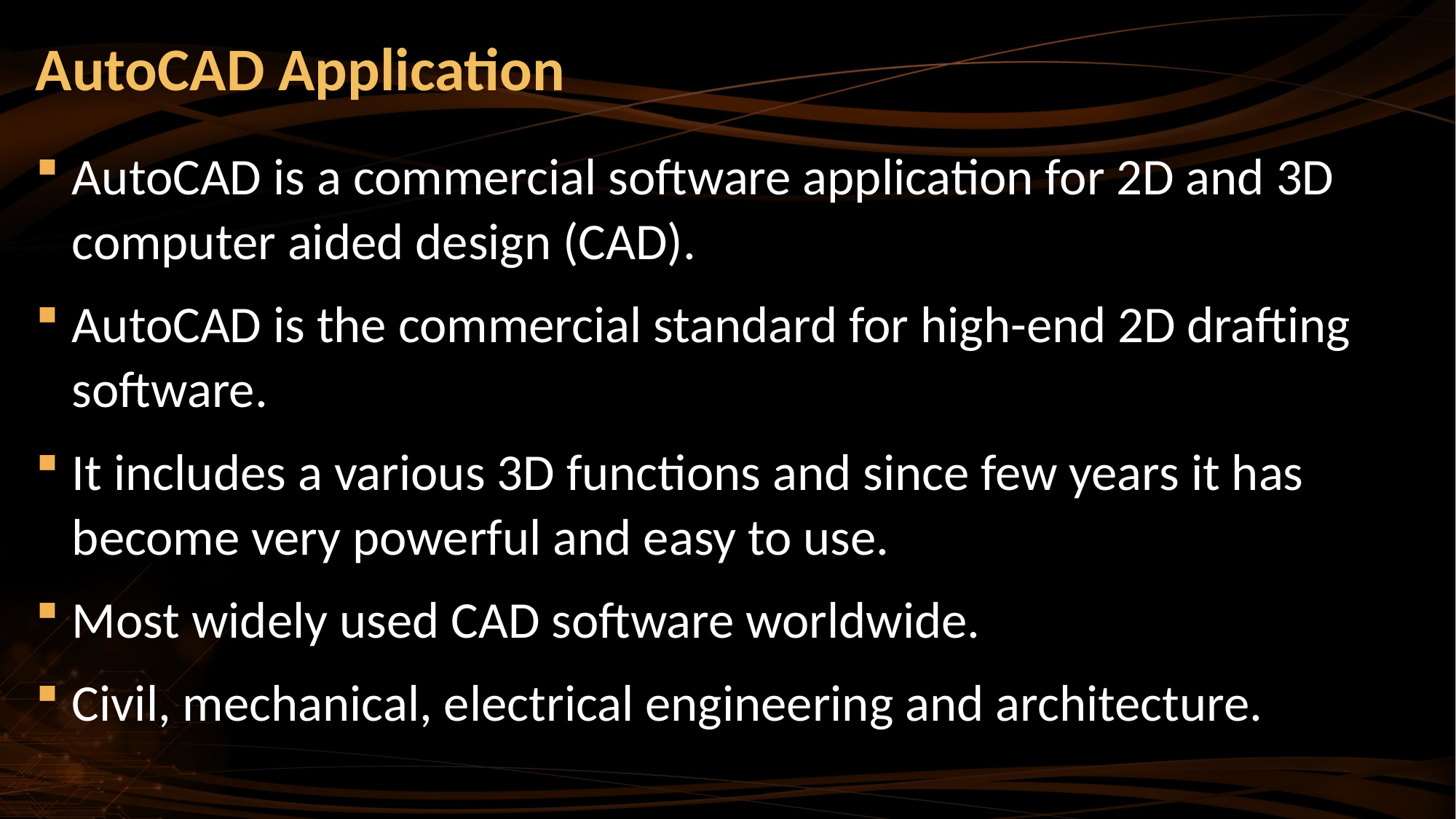

# AutoCAD Application
AutoCAD is a commercial software application for 2D and 3D computer aided design (CAD).
AutoCAD is the commercial standard for high-end 2D drafting software.
It includes a various 3D functions and since few years it has become very powerful and easy to use.
Most widely used CAD software worldwide.
Civil, mechanical, electrical engineering and architecture.